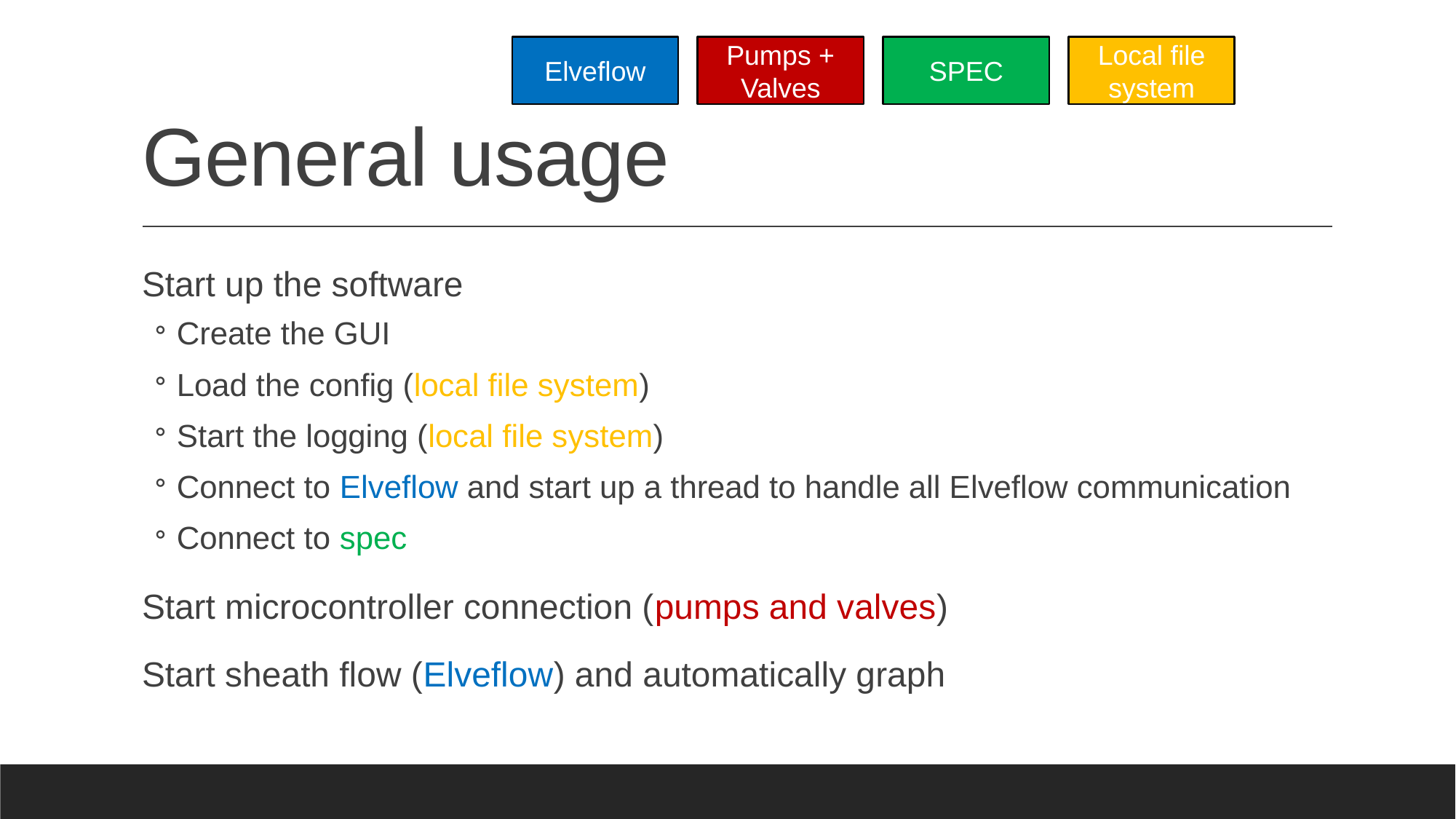

# General usage
Elveflow
Pumps + Valves
SPEC
Local file system
Start up the software
Create the GUI
Load the config (local file system)
Start the logging (local file system)
Connect to Elveflow and start up a thread to handle all Elveflow communication
Connect to spec
Start microcontroller connection (pumps and valves)
Start sheath flow (Elveflow) and automatically graph